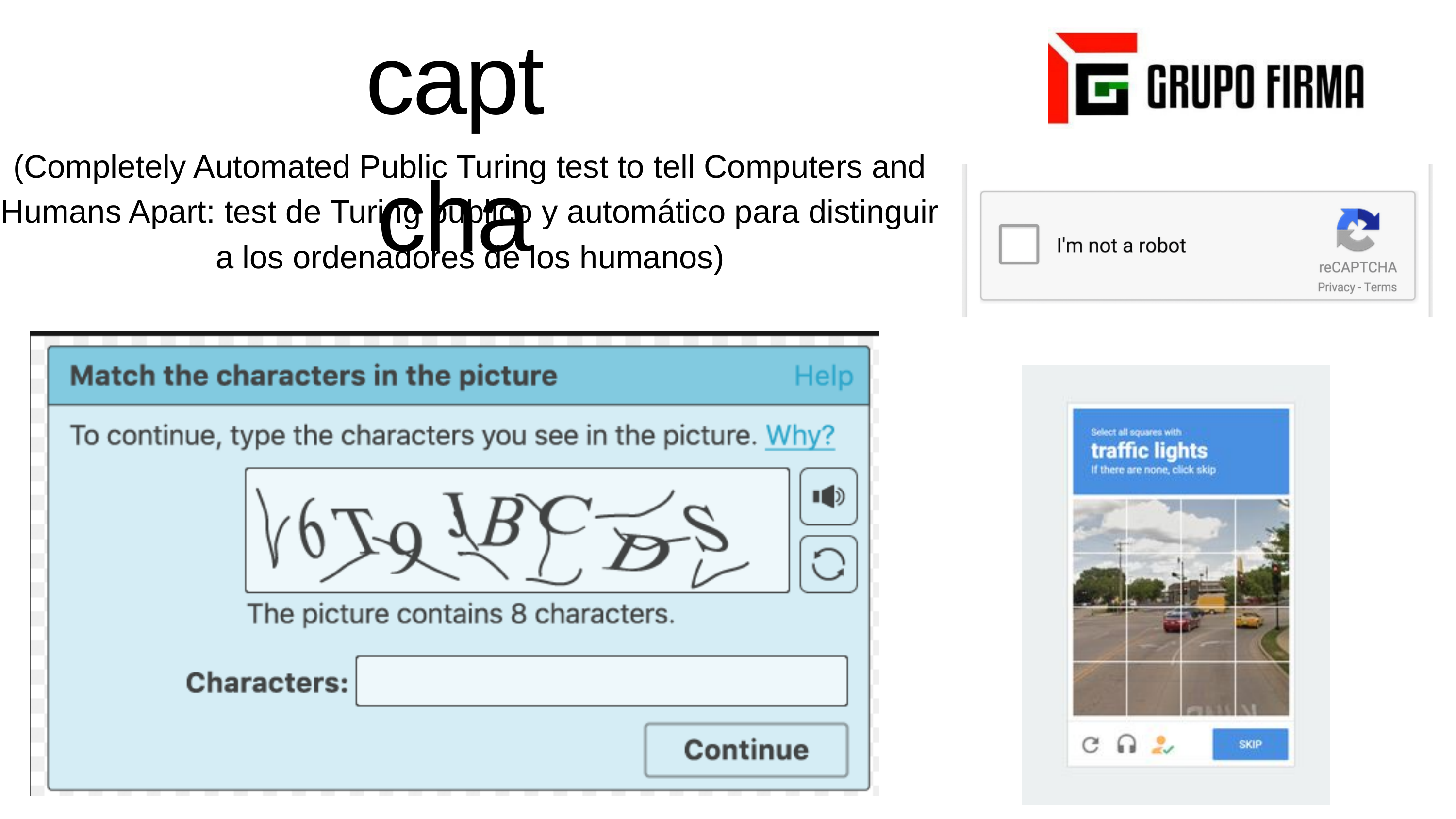

captcha

(Completely Automated Public Turing test to tell Computers and Humans Apart: test de Turing público y automático para distinguir a los ordenadores de los humanos)